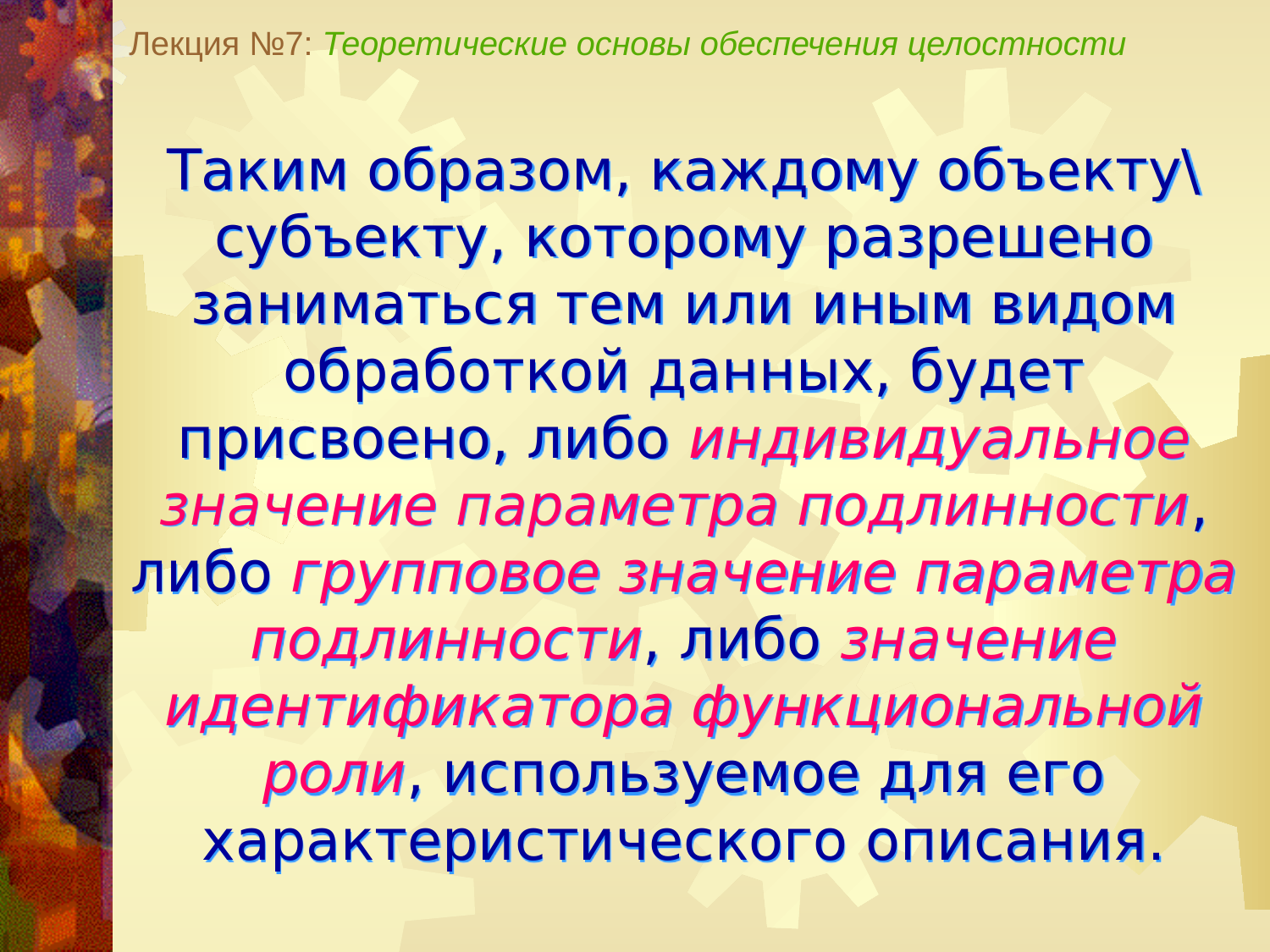

Лекция №7: Теоретические основы обеспечения целостности
Таким образом, каждому объекту\субъекту, которому разрешено заниматься тем или иным видом обработкой данных, будет присвоено, либо индивидуальное значение параметра подлинности, либо групповое значение параметра подлинности, либо значение идентификатора функциональной роли, используемое для его характеристического описания.